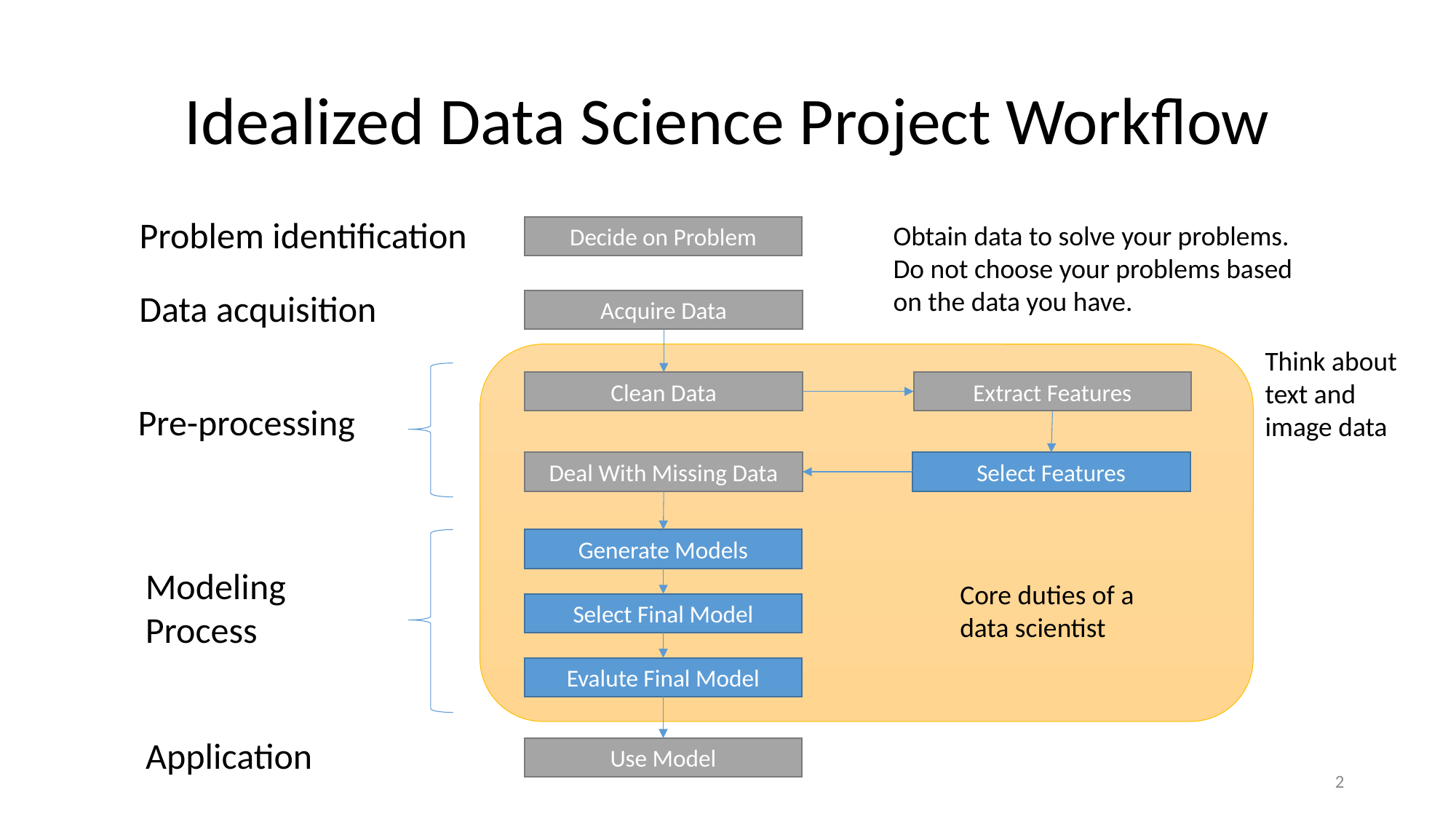

# Idealized Data Science Project Workflow
Problem identification
Obtain data to solve your problems. Do not choose your problems based on the data you have.
Decide on Problem
Data acquisition
Acquire Data
Think about
text and
image data

Clean Data
Extract Features
Pre-processing

Deal With Missing Data
Select Features

Generate Models
Modeling
Process
Core duties of a data scientist
Select Final Model
Evalute Final Model
Application
Use Model
2